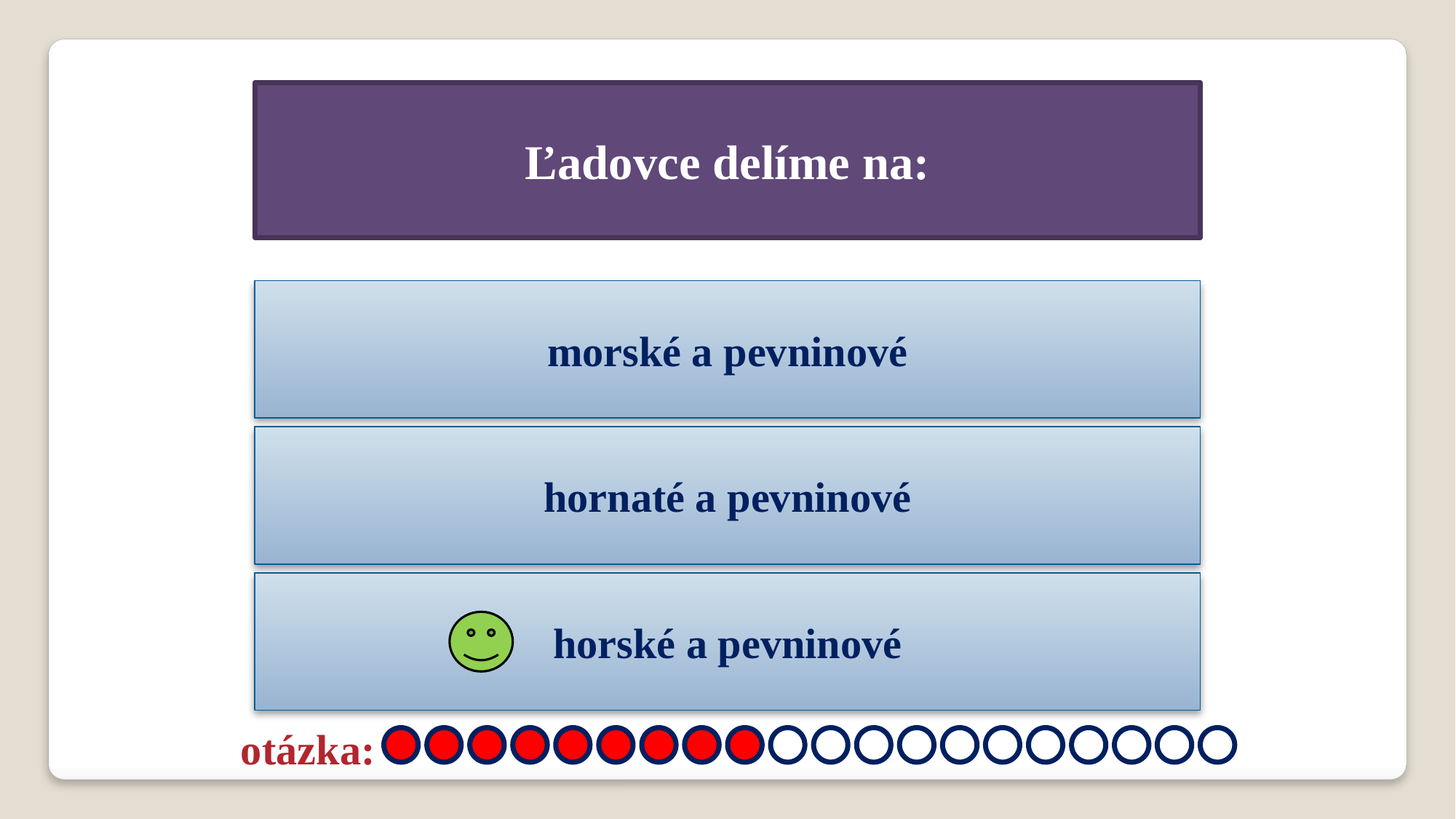

Ľadovce delíme na:
morské a pevninové
hornaté a pevninové
horské a pevninové

otázka: